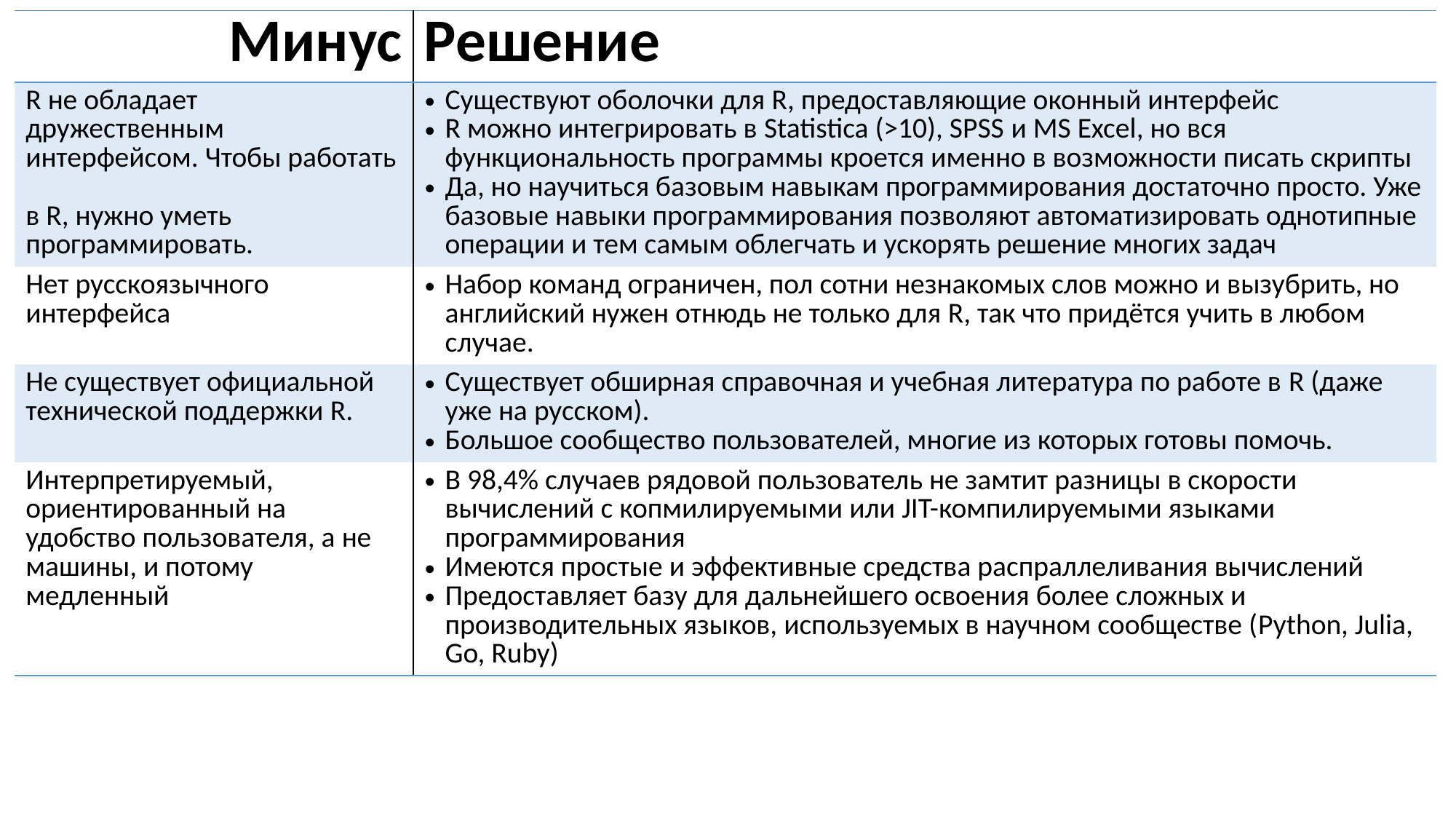

| Минус | Решение |
| --- | --- |
| R не обладает дружественным интерфейсом. Чтобы работать в R, нужно уметь программировать. | Существуют оболочки для R, предоставляющие оконный интерфейс R можно интегрировать в Statistica (>10), SPSS и MS Excel, но вся функциональность программы кроется именно в возможности писать скрипты Да, но научиться базовым навыкам программирования достаточно просто. Уже базовые навыки программирования позволяют автоматизировать однотипные операции и тем самым облегчать и ускорять решение многих задач |
| Нет русскоязычного интерфейса | Набор команд ограничен, пол сотни незнакомых слов можно и вызубрить, но английский нужен отнюдь не только для R, так что придётся учить в любом случае. |
| Не существует официальной технической поддержки R. | Существует обширная справочная и учебная литература по работе в R (даже уже на русском). Большое сообщество пользователей, многие из которых готовы помочь. |
| Интерпретируемый, ориентированный на удобство пользователя, а не машины, и потому медленный | В 98,4% случаев рядовой пользователь не замтит разницы в скорости вычислений с копмилируемыми или JIT-компилируемыми языками программирования Имеются простые и эффективные средства распраллеливания вычислений Предоставляет базу для дальнейшего освоения более сложных и производительных языков, используемых в научном сообществе (Python, Julia, Go, Ruby) |